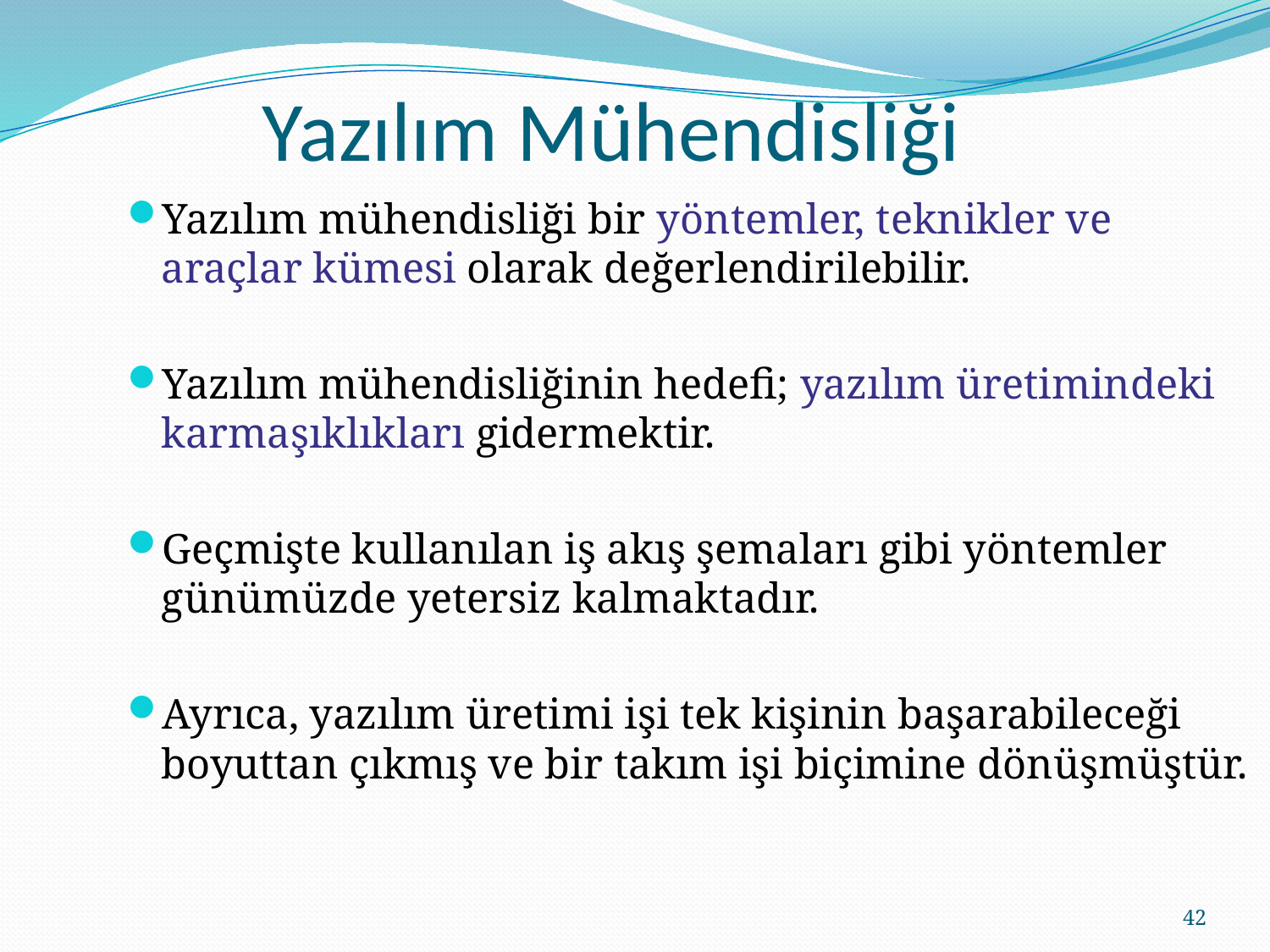

# Yazılım Mühendisliği
Yazılım mühendisliği bir yöntemler, teknikler ve araçlar kümesi olarak değerlendirilebilir.

Yazılım mühendisliğinin hedefi; yazılım üretimindeki karmaşıklıkları gidermektir.

Geçmişte kullanılan iş akış şemaları gibi yöntemler günümüzde yetersiz kalmaktadır.

Ayrıca, yazılım üretimi işi tek kişinin başarabileceği boyuttan çıkmış ve bir takım işi biçimine dönüşmüştür.
42